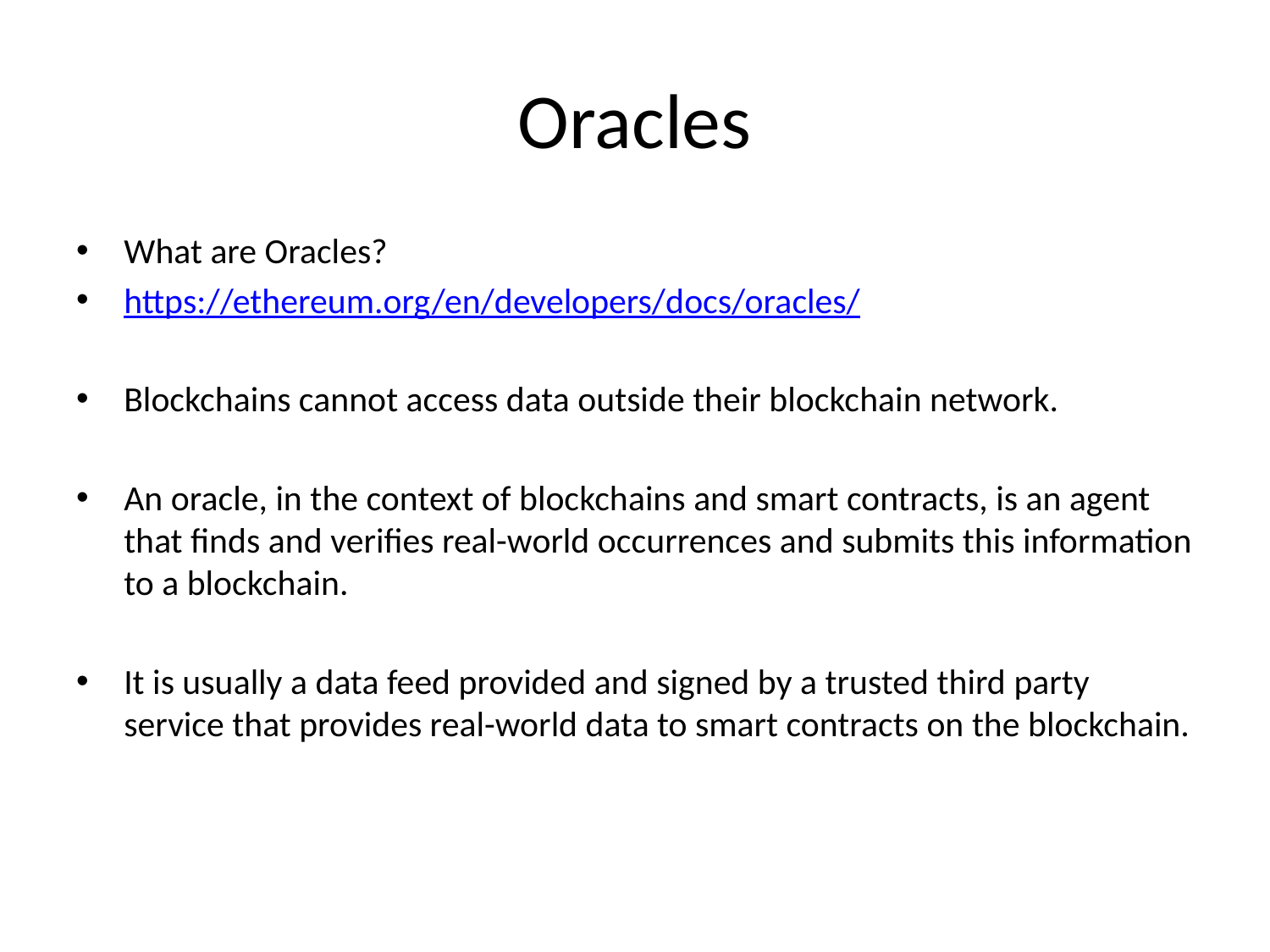

# Oracles
What are Oracles?
https://ethereum.org/en/developers/docs/oracles/

Blockchains cannot access data outside their blockchain network.

An oracle, in the context of blockchains and smart contracts, is an agent that finds and verifies real-world occurrences and submits this information to a blockchain.

It is usually a data feed provided and signed by a trusted third party service that provides real-world data to smart contracts on the blockchain.